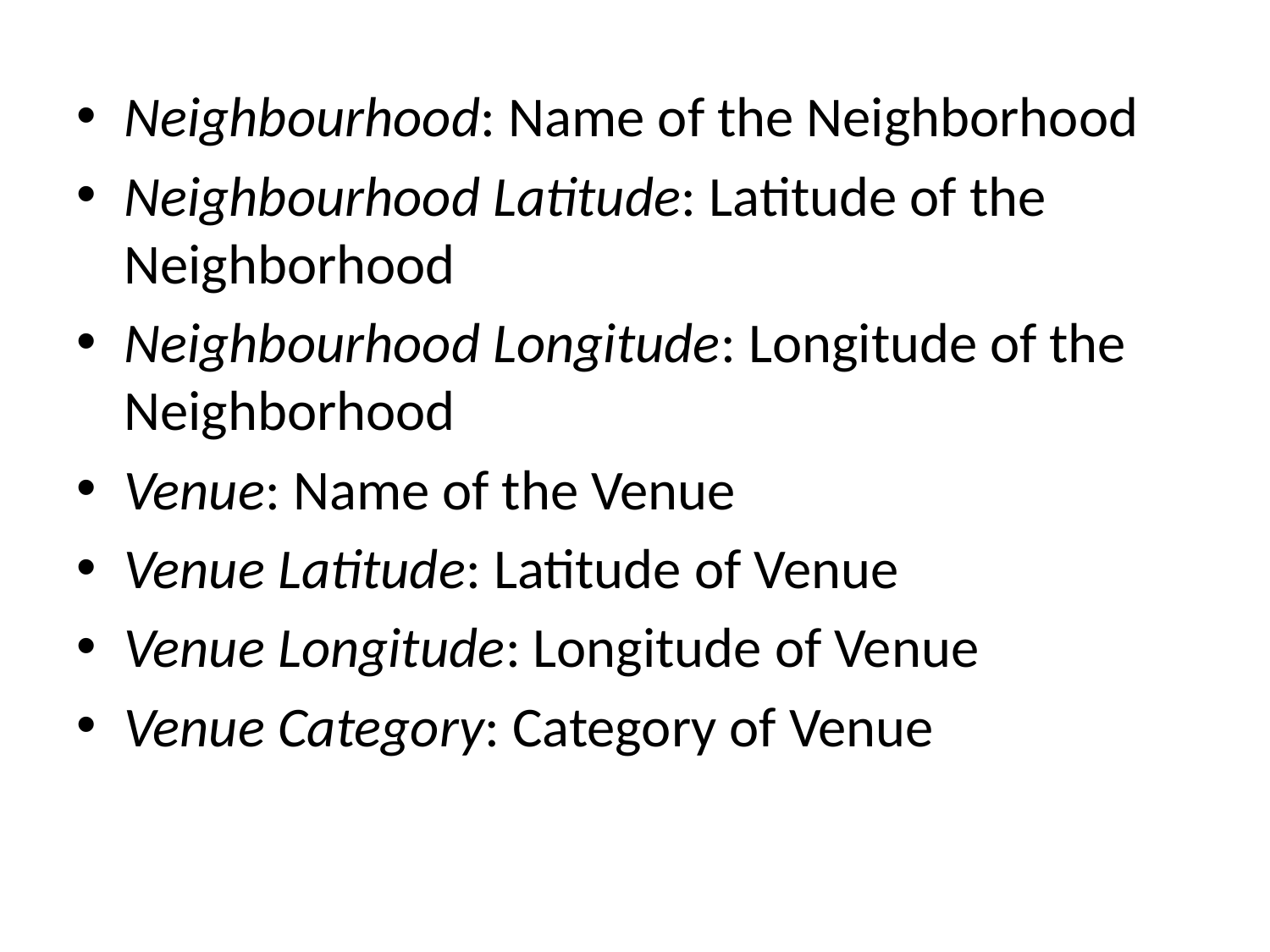

Neighbourhood: Name of the Neighborhood
Neighbourhood Latitude: Latitude of the Neighborhood
Neighbourhood Longitude: Longitude of the Neighborhood
Venue: Name of the Venue
Venue Latitude: Latitude of Venue
Venue Longitude: Longitude of Venue
Venue Category: Category of Venue